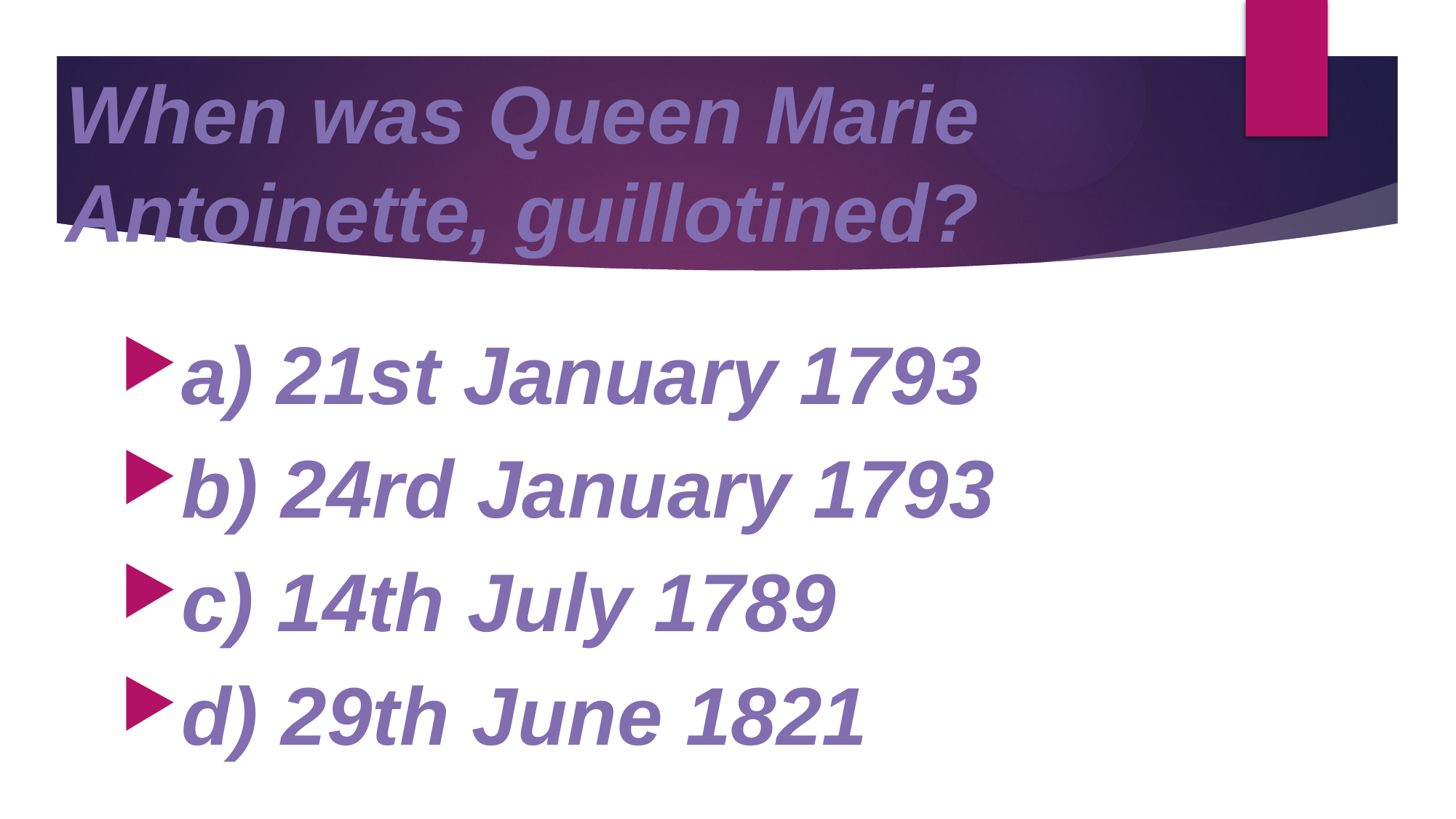

# When was Queen Marie Antoinette, guillotined?
a) 21st January 1793
b) 24rd January 1793
c) 14th July 1789
d) 29th June 1821